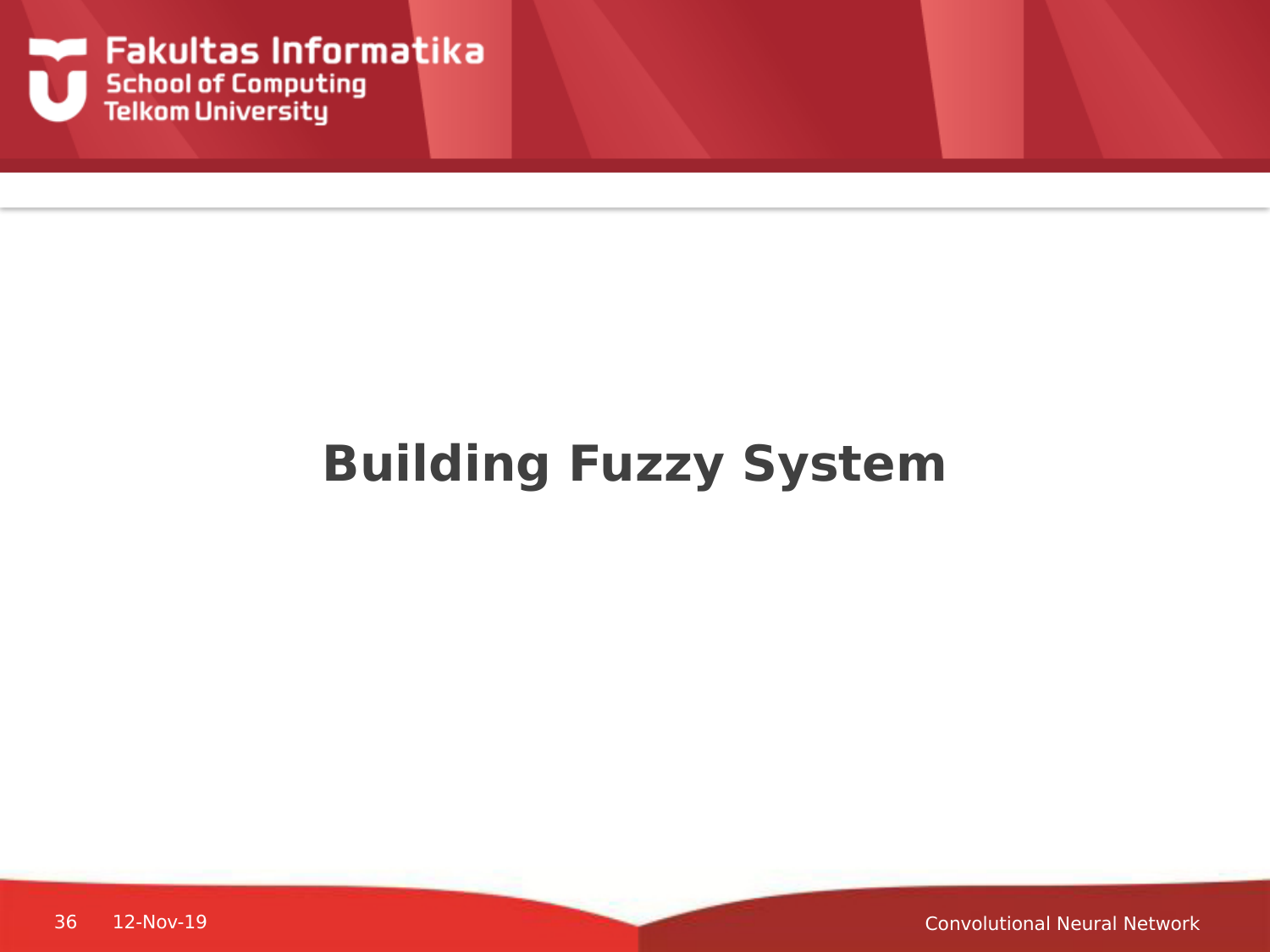

# Building Fuzzy System
Convolutional Neural Network
36
12-Nov-19